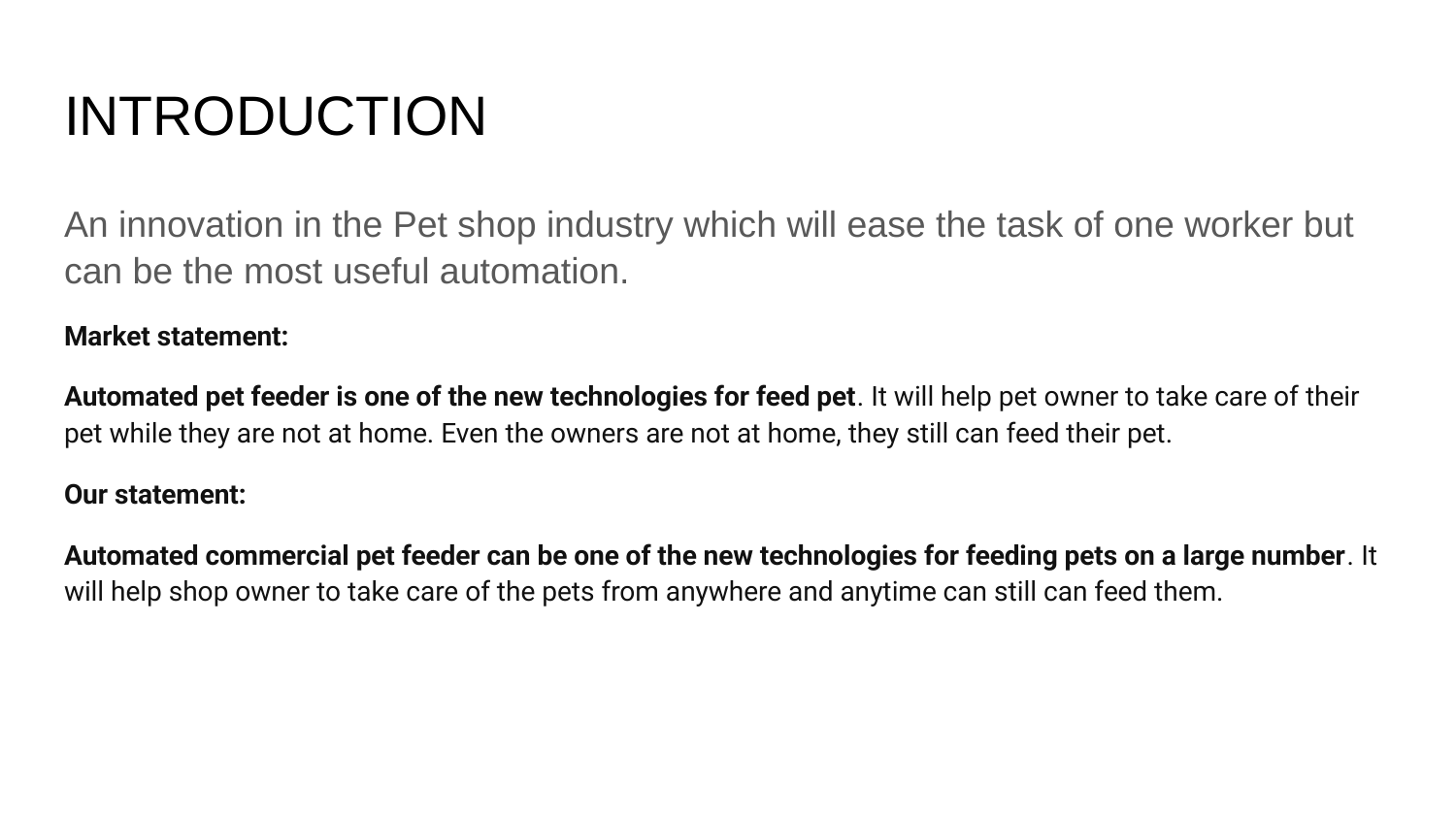

# INTRODUCTION
An innovation in the Pet shop industry which will ease the task of one worker but can be the most useful automation.
Market statement:
Automated pet feeder is one of the new technologies for feed pet. It will help pet owner to take care of their pet while they are not at home. Even the owners are not at home, they still can feed their pet.
Our statement:
Automated commercial pet feeder can be one of the new technologies for feeding pets on a large number. It will help shop owner to take care of the pets from anywhere and anytime can still can feed them.